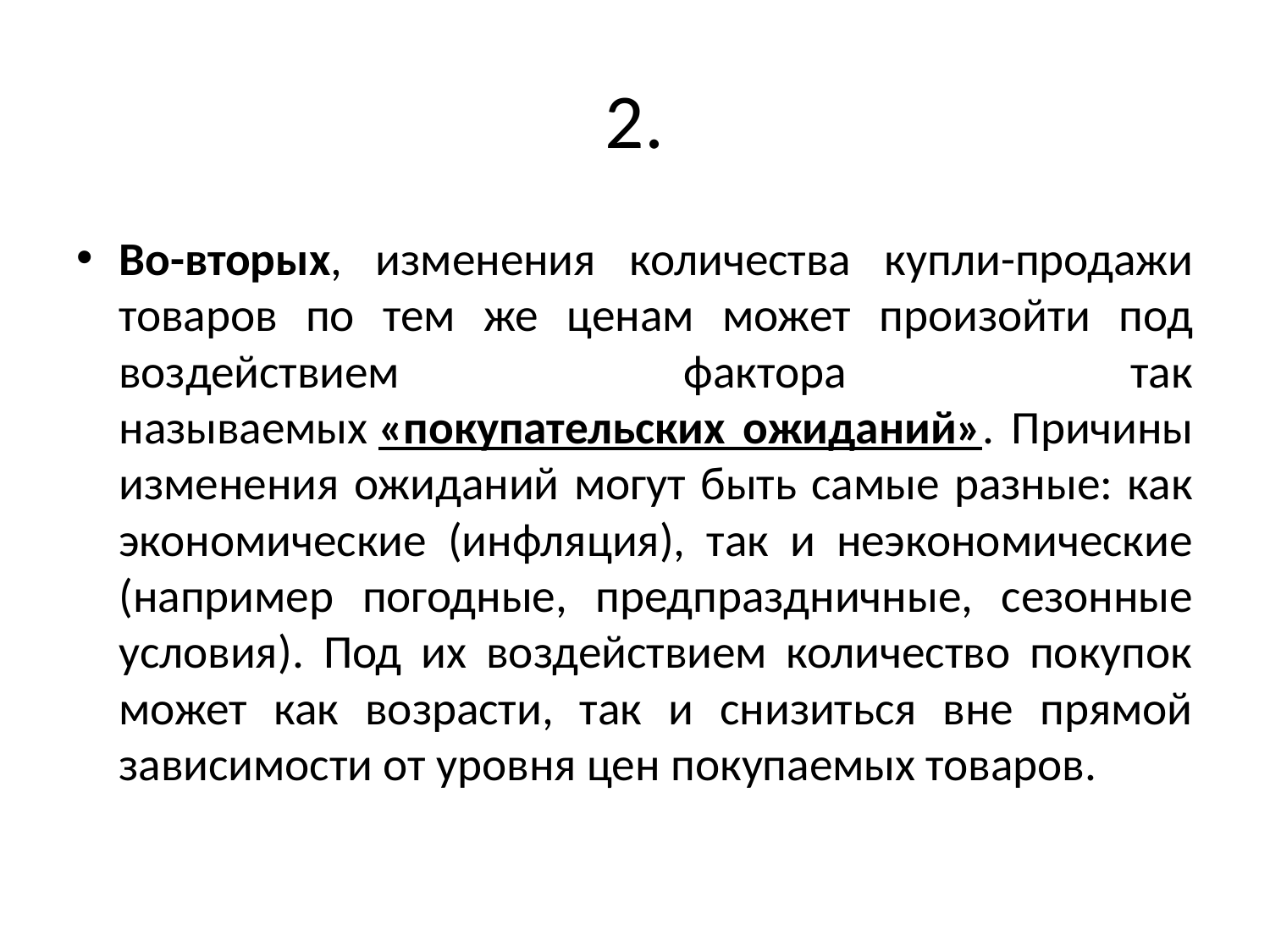

# 2.
Во-вторых, изменения количества купли-продажи товаров по тем же ценам может произойти под воздействием фактора так называемых «покупательских ожиданий». Причины изменения ожиданий могут быть самые разные: как экономические (инфляция), так и неэкономические (например погодные, предпраздничные, сезонные условия). Под их воздействием количество покупок может как возрасти, так и снизиться вне прямой зависимости от уровня цен покупаемых товаров.